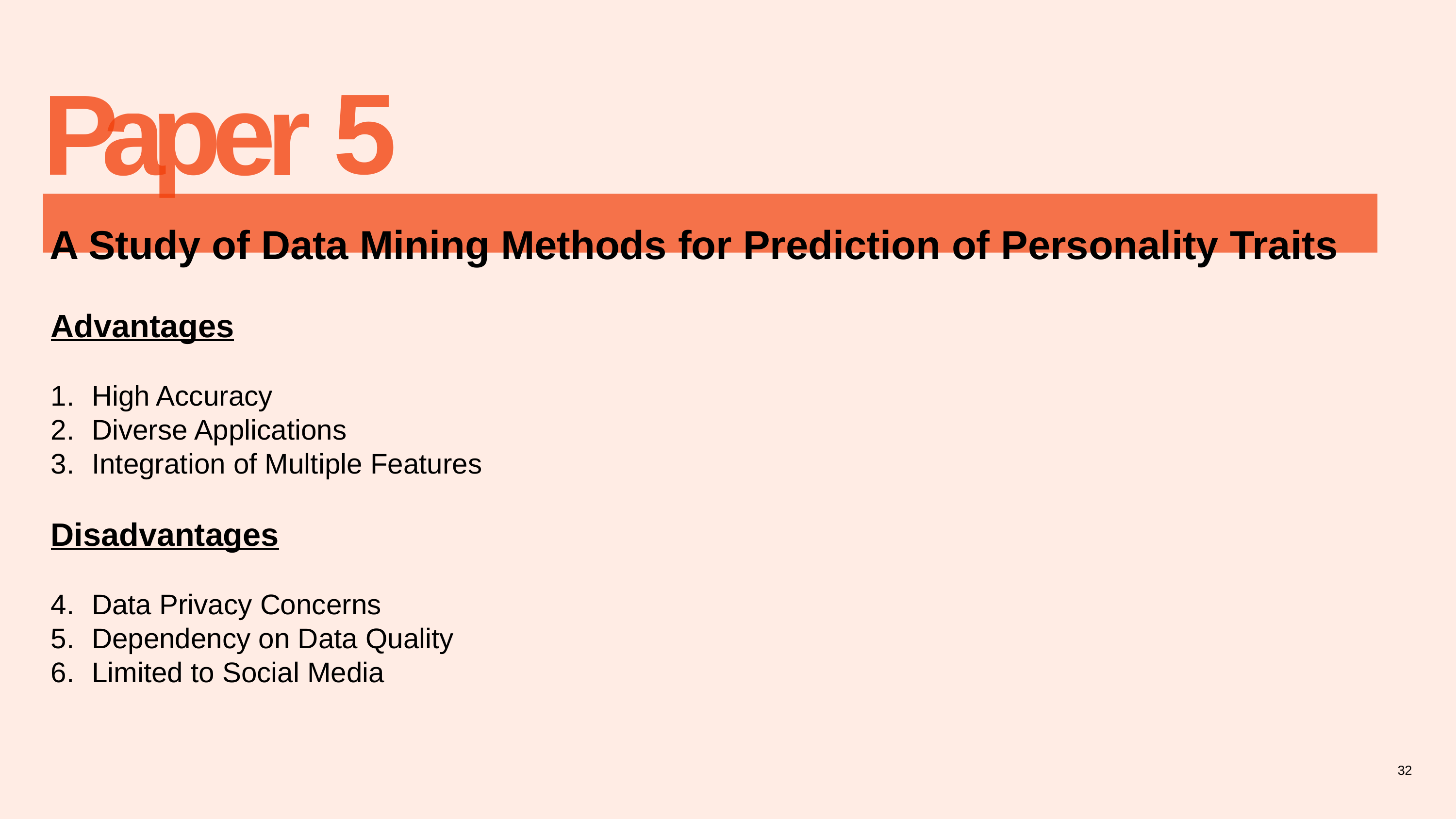

5
p
P
e
a
r

A Study of Data Mining Methods for Prediction of Personality Traits
Advantages

High Accuracy
Diverse Applications
Integration of Multiple Features

Disadvantages

Data Privacy Concerns
Dependency on Data Quality
Limited to Social Media
32